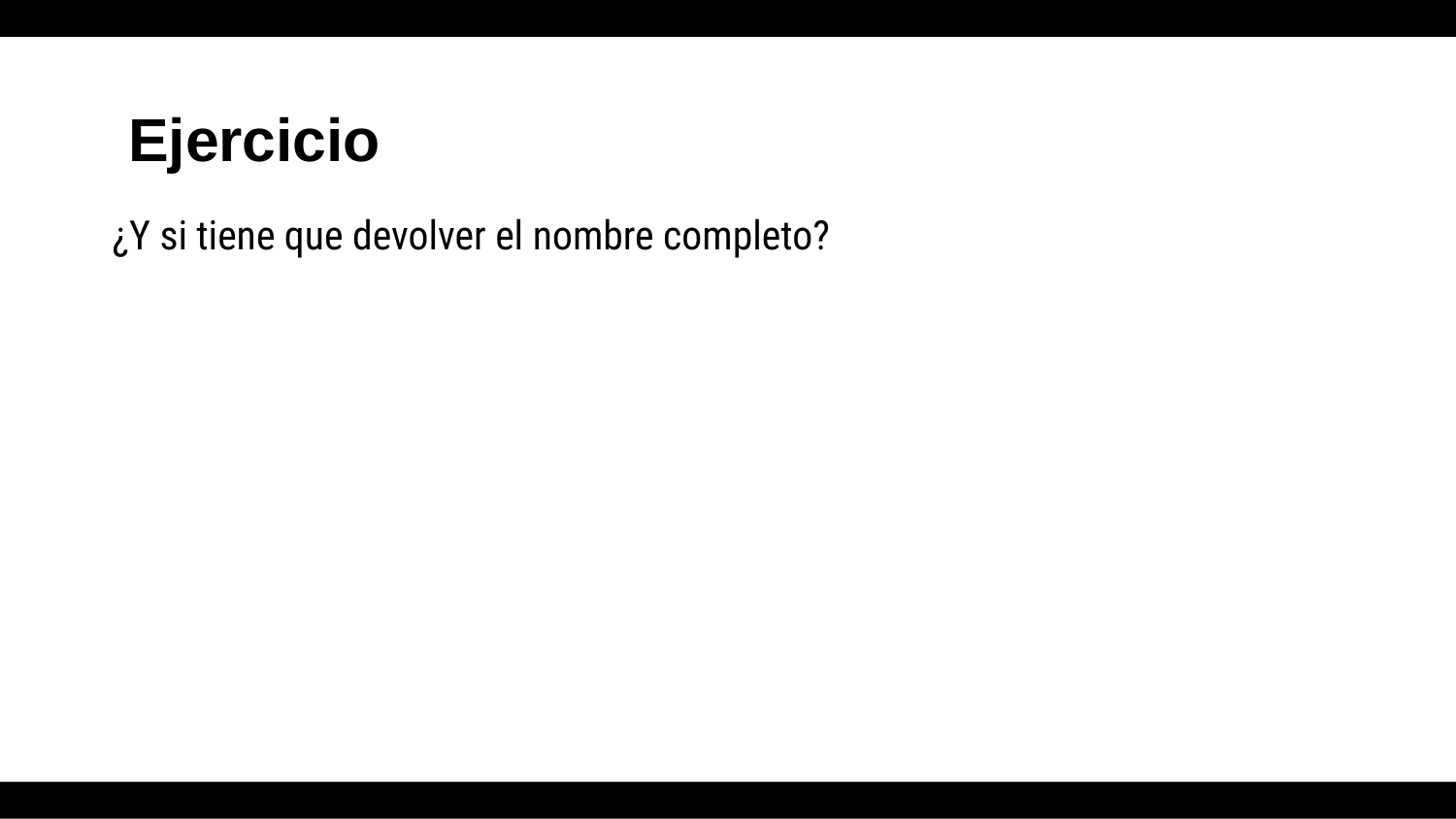

# Ejercicio
¿Y si tiene que devolver el nombre completo?